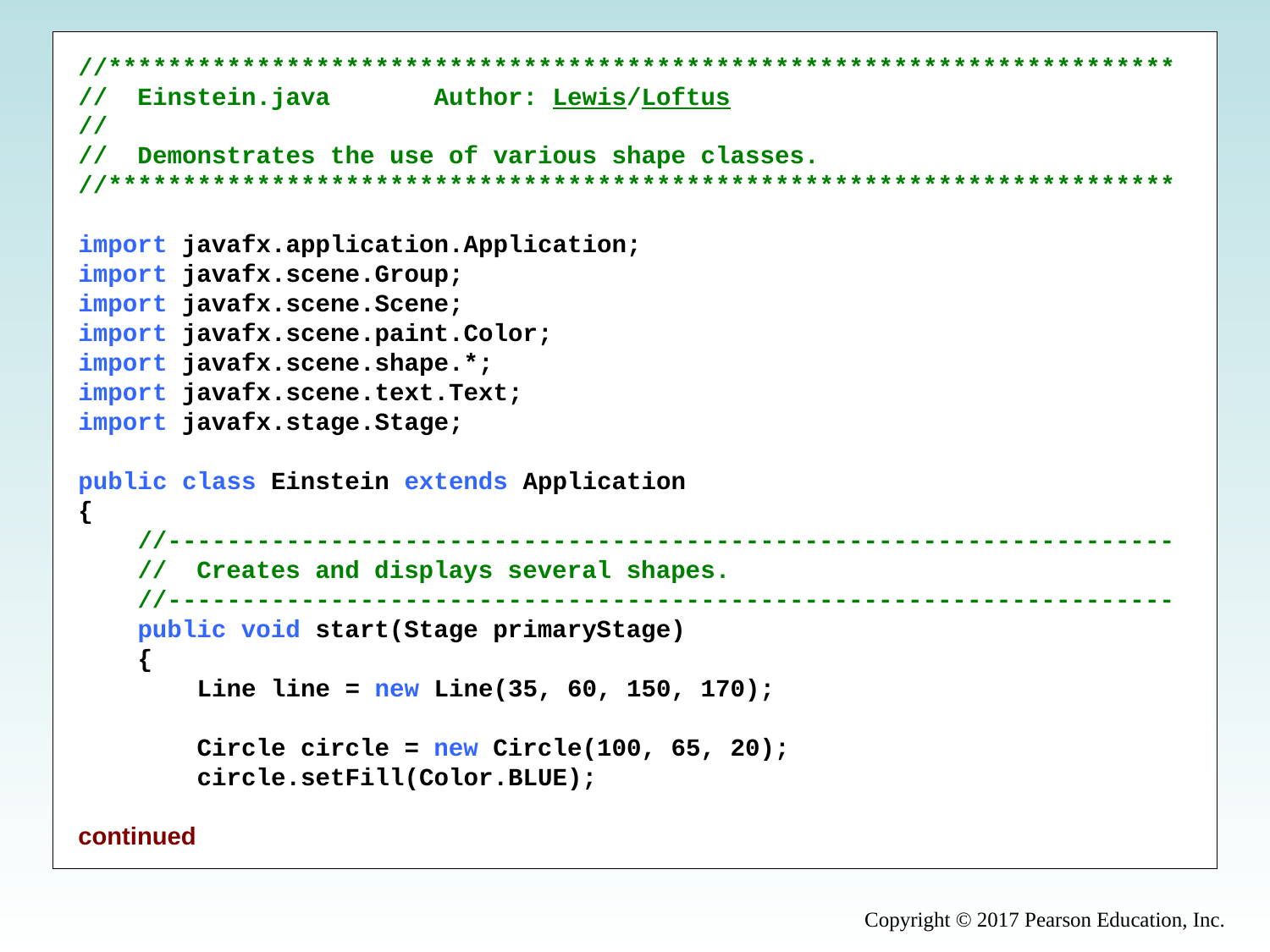

//************************************************************************
//  Einstein.java       Author: Lewis/Loftus
//
//  Demonstrates the use of various shape classes.
//************************************************************************
import javafx.application.Application;
import javafx.scene.Group;
import javafx.scene.Scene;
import javafx.scene.paint.Color;
import javafx.scene.shape.*;
import javafx.scene.text.Text;
import javafx.stage.Stage;
public class Einstein extends Application
{
    //--------------------------------------------------------------------
    //  Creates and displays several shapes.
    //--------------------------------------------------------------------
    public void start(Stage primaryStage)
    {
        Line line = new Line(35, 60, 150, 170);
        Circle circle = new Circle(100, 65, 20);
        circle.setFill(Color.BLUE);

continued
Copyright © 2017 Pearson Education, Inc.